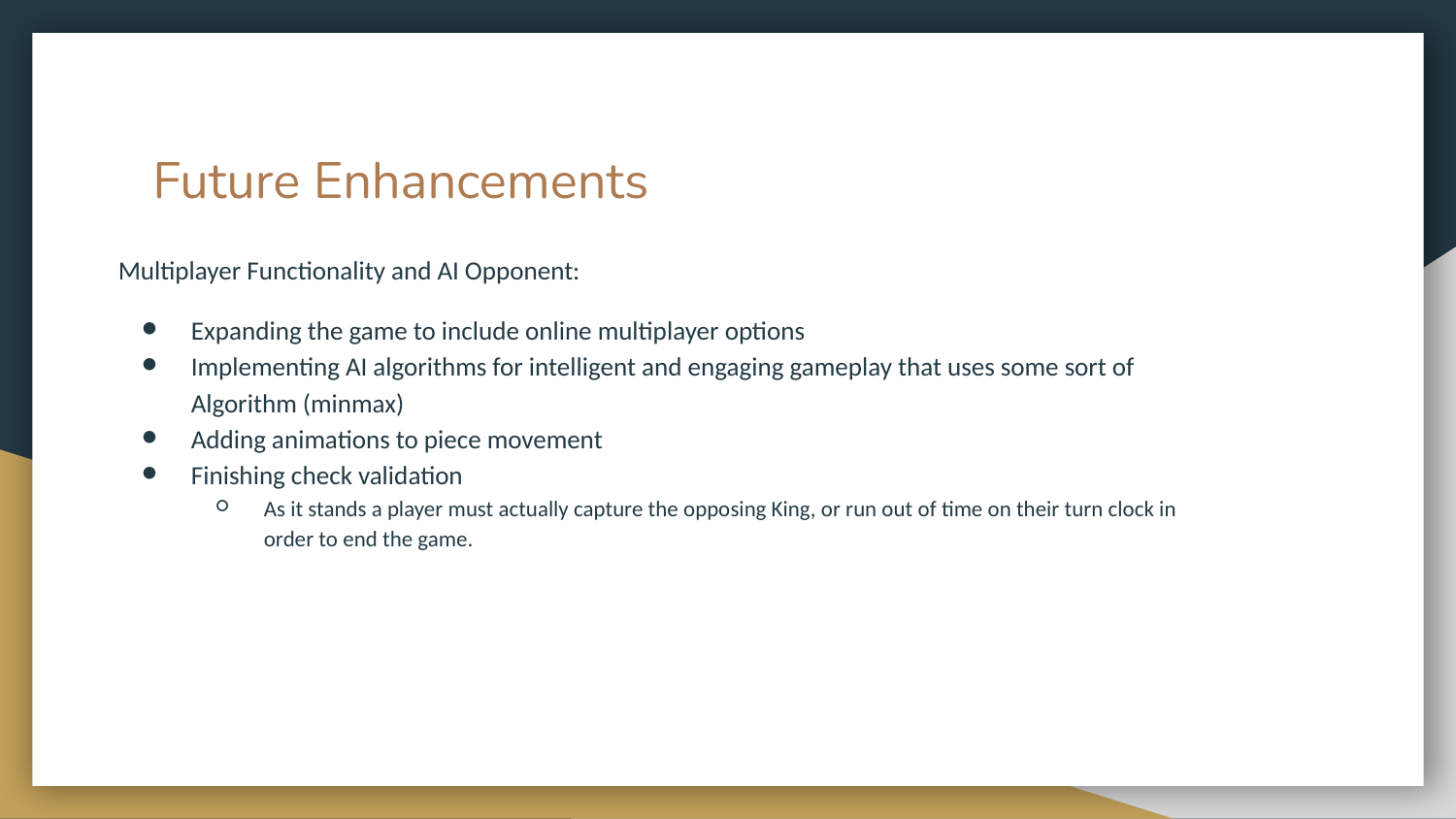

# Future Enhancements
Multiplayer Functionality and AI Opponent:
Expanding the game to include online multiplayer options
Implementing AI algorithms for intelligent and engaging gameplay that uses some sort of Algorithm (minmax)
Adding animations to piece movement
Finishing check validation
As it stands a player must actually capture the opposing King, or run out of time on their turn clock in order to end the game.